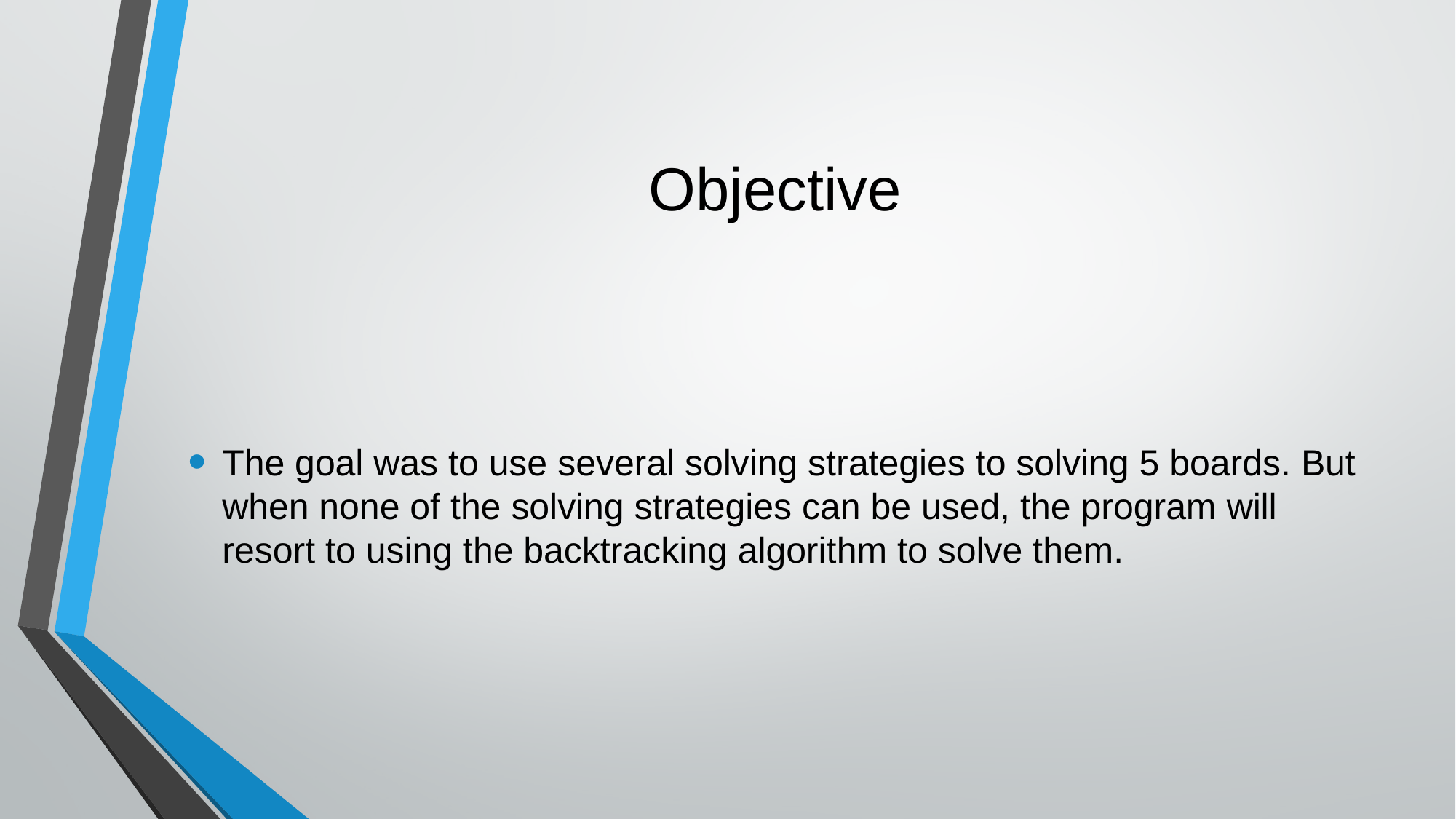

# Objective
The goal was to use several solving strategies to solving 5 boards. But when none of the solving strategies can be used, the program will resort to using the backtracking algorithm to solve them.